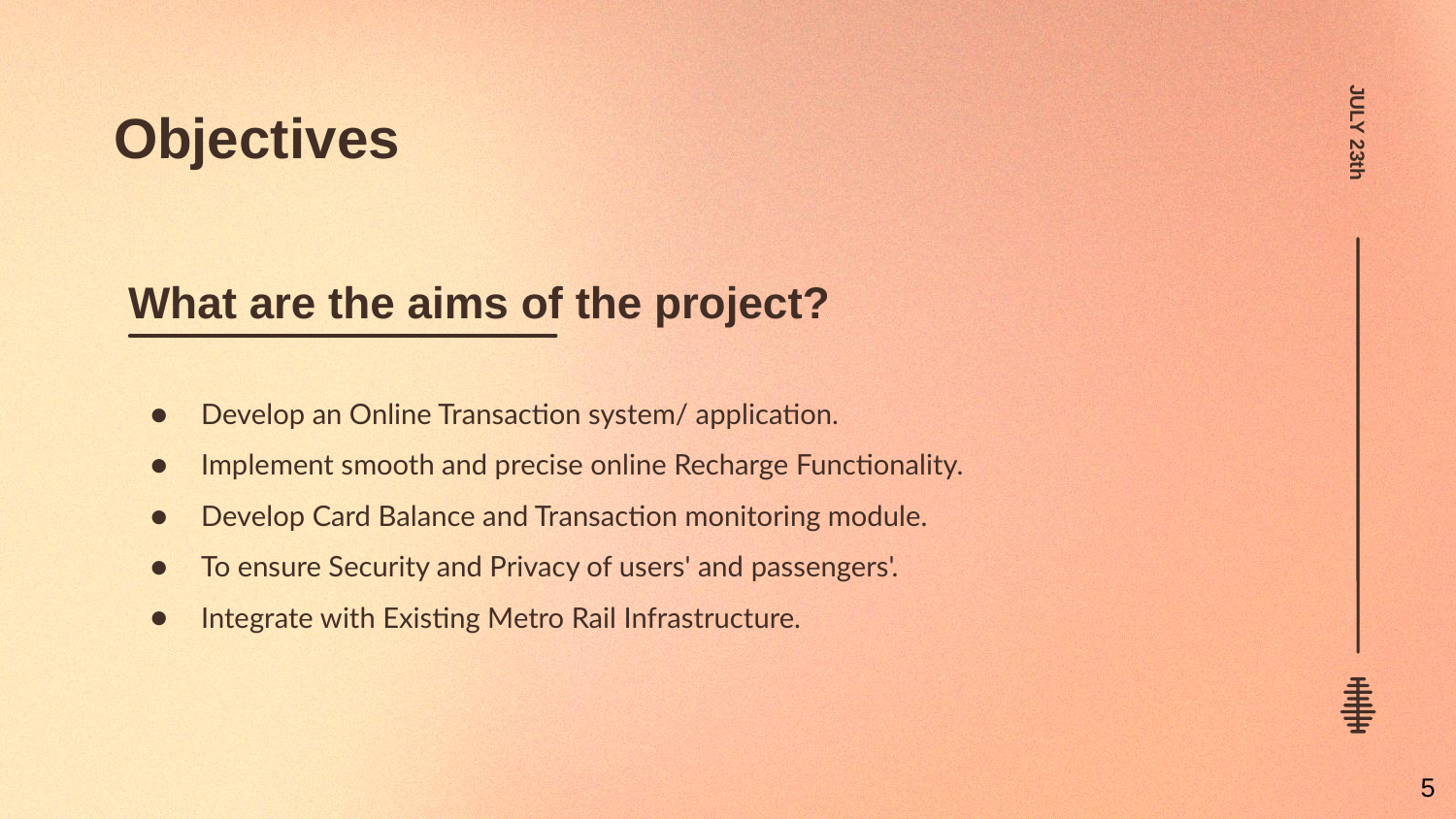

# Objectives
JULY 23th
What are the aims of the project?
Develop an Online Transaction system/ application.
Implement smooth and precise online Recharge Functionality.
Develop Card Balance and Transaction monitoring module.
To ensure Security and Privacy of users' and passengers'.
Integrate with Existing Metro Rail Infrastructure.

5